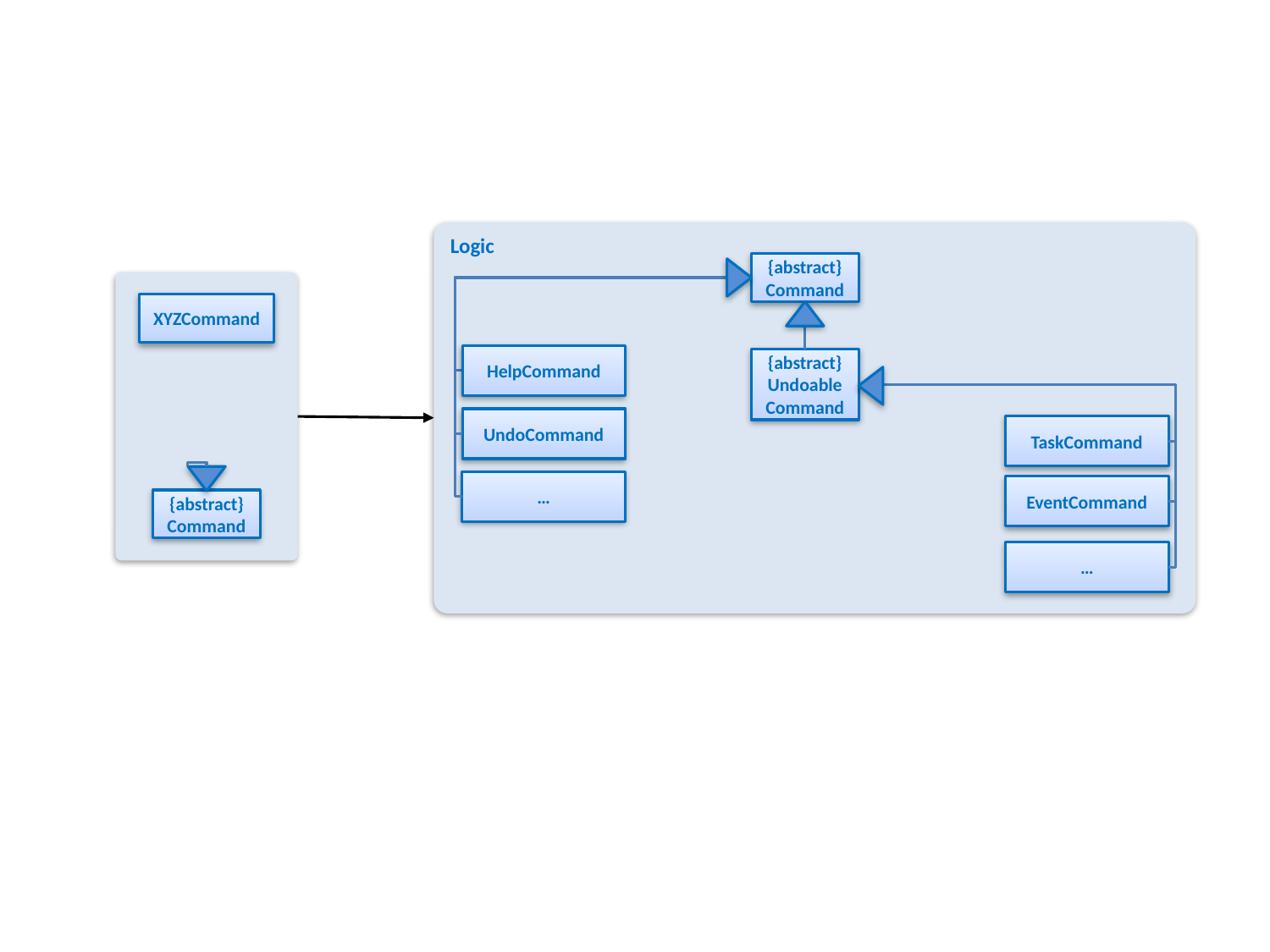

Logic
{abstract}
Command

XYZCommand

HelpCommand
{abstract}
Undoable
Command

UndoCommand
TaskCommand

…
EventCommand
{abstract}
Command
…